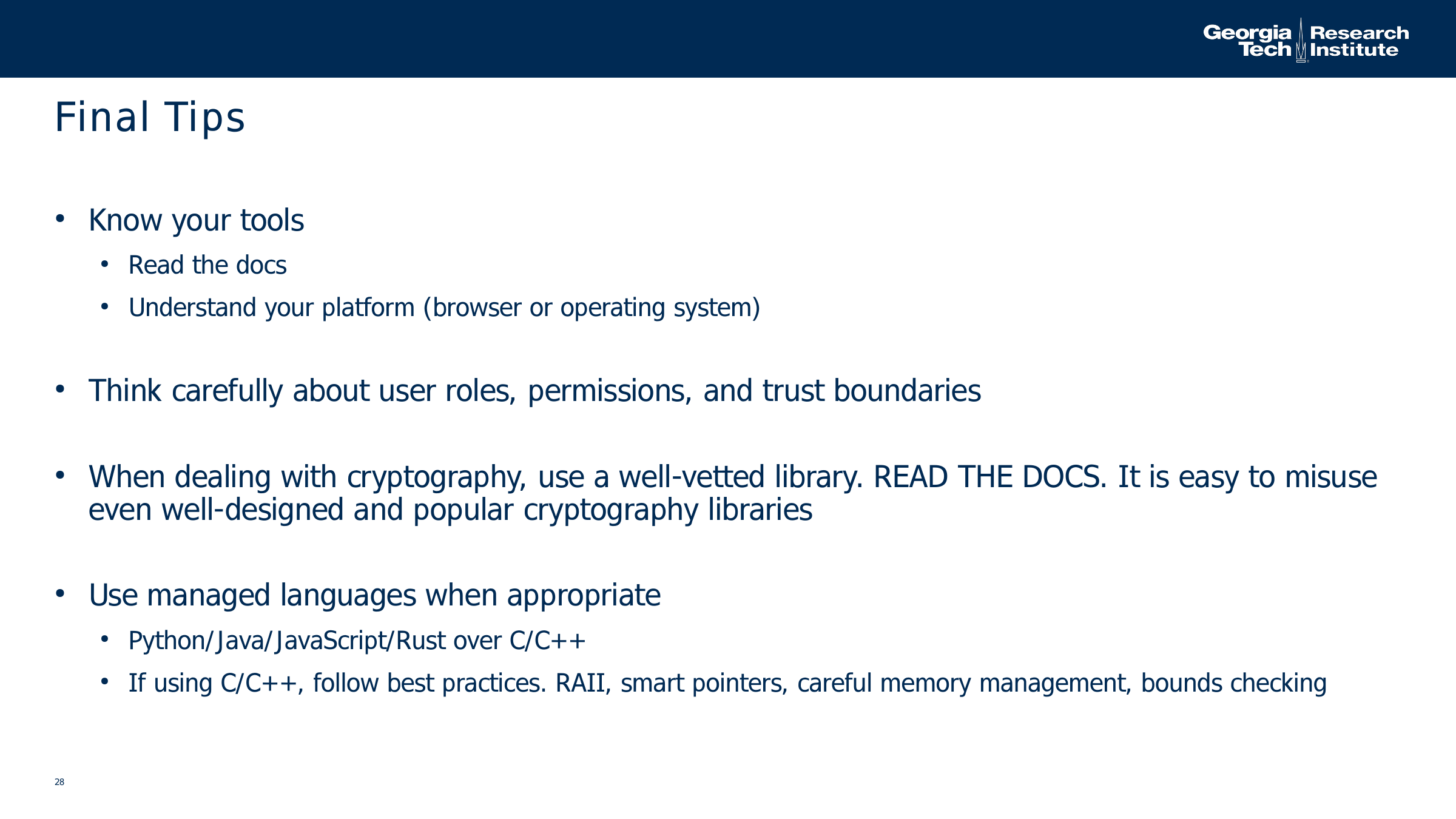

# Final Tips
Know your tools
Read the docs
Understand your platform (browser or operating system)
Think carefully about user roles, permissions, and trust boundaries
When dealing with cryptography, use a well-vetted library. READ THE DOCS. It is easy to misuse even well-designed and popular cryptography libraries
Use managed languages when appropriate
Python/Java/JavaScript/Rust over C/C++
If using C/C++, follow best practices. RAII, smart pointers, careful memory management, bounds checking